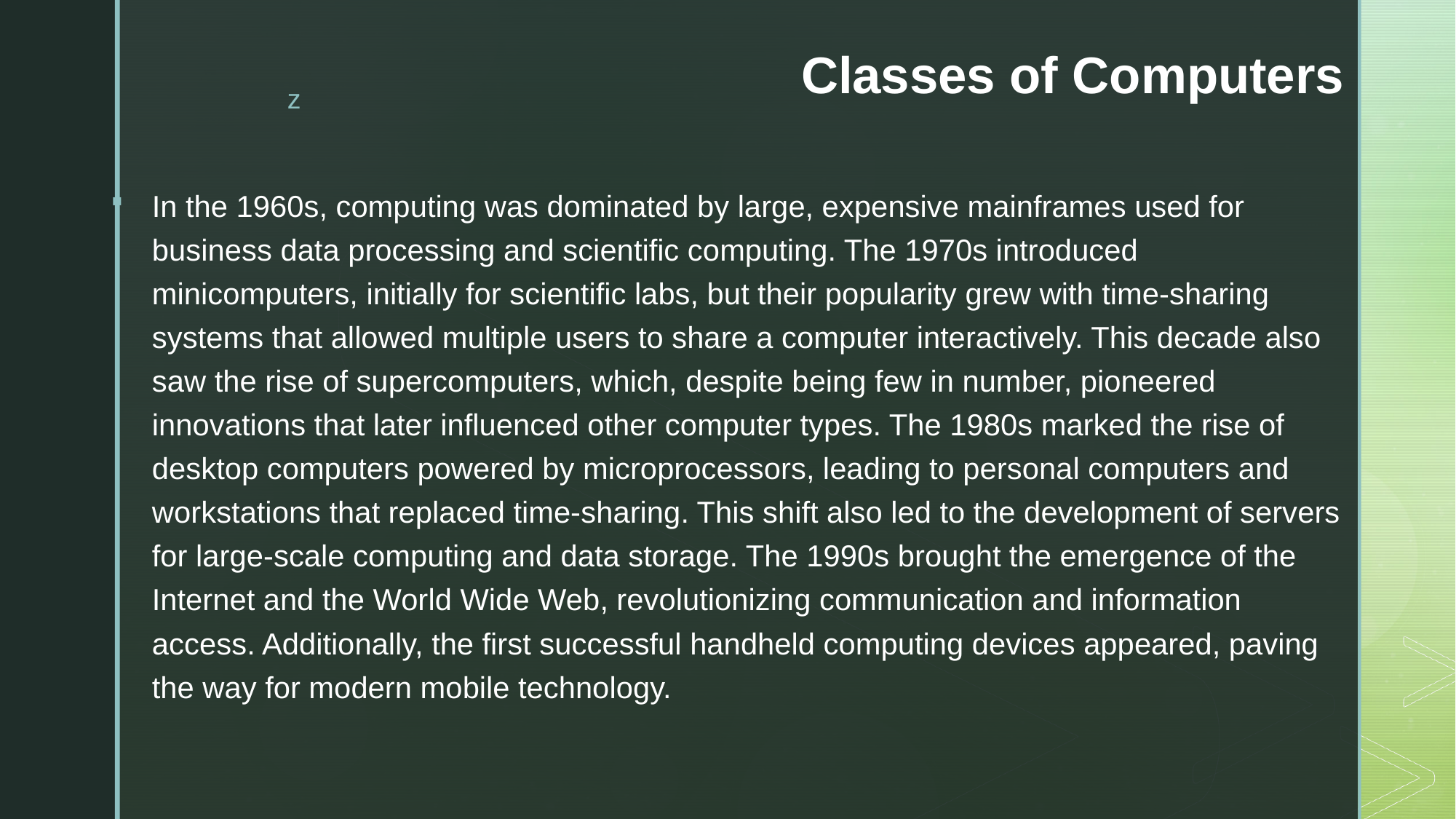

# Classes of Computers
In the 1960s, computing was dominated by large, expensive mainframes used for business data processing and scientific computing. The 1970s introduced minicomputers, initially for scientific labs, but their popularity grew with time-sharing systems that allowed multiple users to share a computer interactively. This decade also saw the rise of supercomputers, which, despite being few in number, pioneered innovations that later influenced other computer types. The 1980s marked the rise of desktop computers powered by microprocessors, leading to personal computers and workstations that replaced time-sharing. This shift also led to the development of servers for large-scale computing and data storage. The 1990s brought the emergence of the Internet and the World Wide Web, revolutionizing communication and information access. Additionally, the first successful handheld computing devices appeared, paving the way for modern mobile technology.